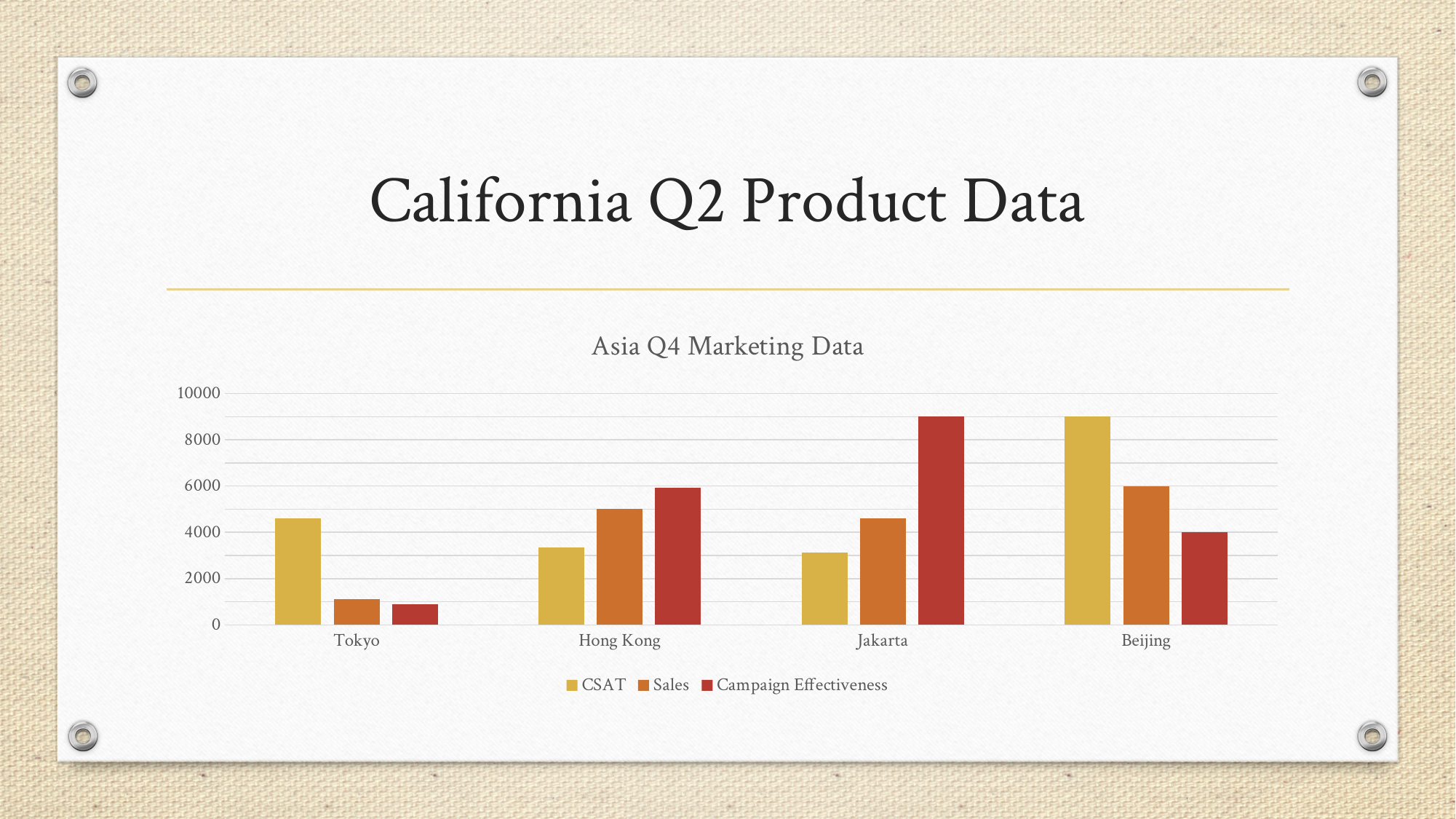

# California Q2 Product Data

### Chart: Asia Q4 Marketing Data

| Category | CSAT | Sales | Campaign Effectiveness |
|---|---|---|---|
| Tokyo | 4600.0 | 1112.4 | 900.0 |
| Hong Kong | 3335.0 | 5000.0 | 5934.0 |
| Jakarta | 3111.5 | 4591.0 | 9021.0 |
| Beijing | 9001.0 | 6001.0 | 4004.0 |